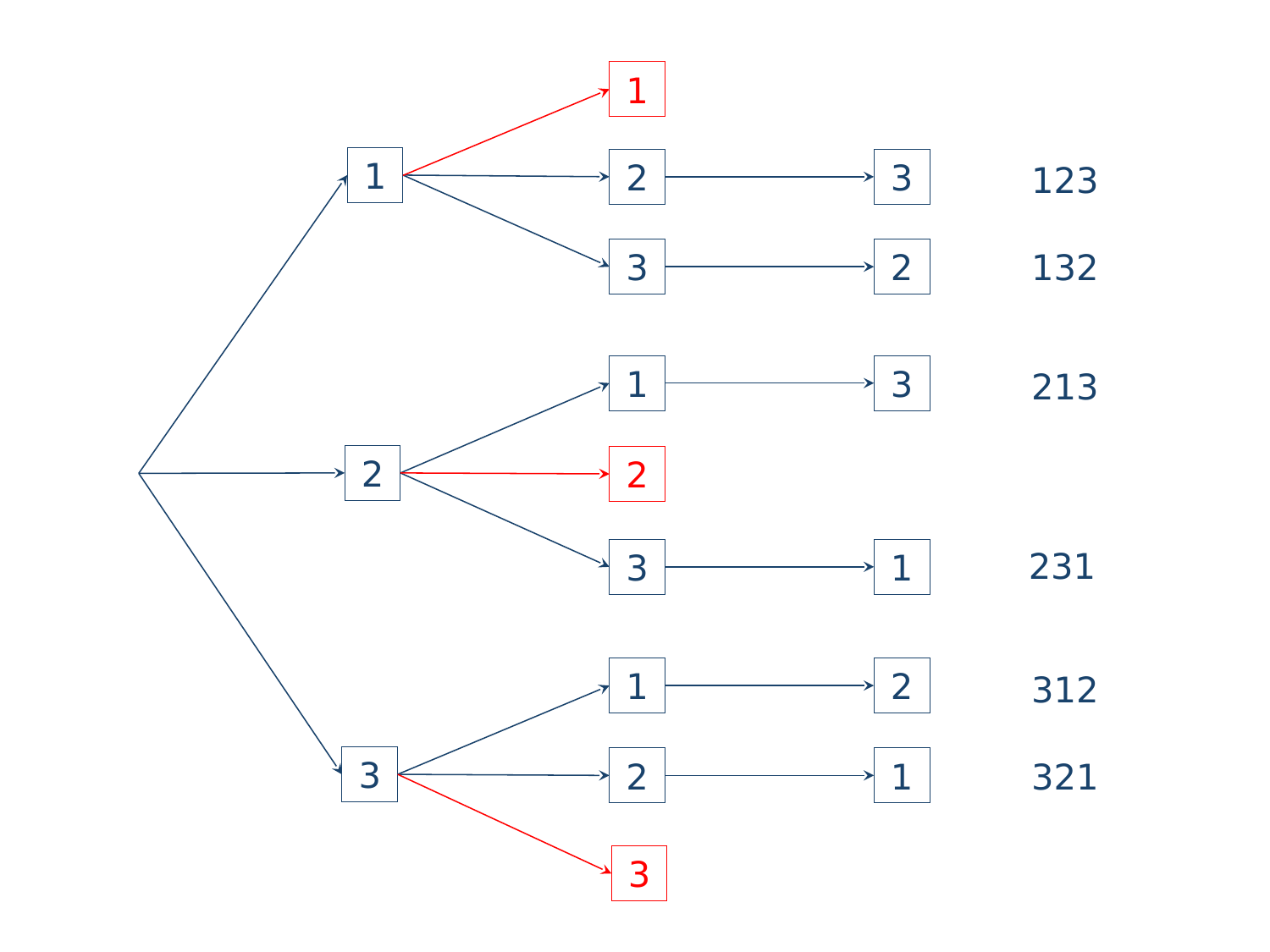

1
1
2
3
123
3
2
132
1
3
213
2
2
231
3
1
1
2
312
3
2
1
321
3